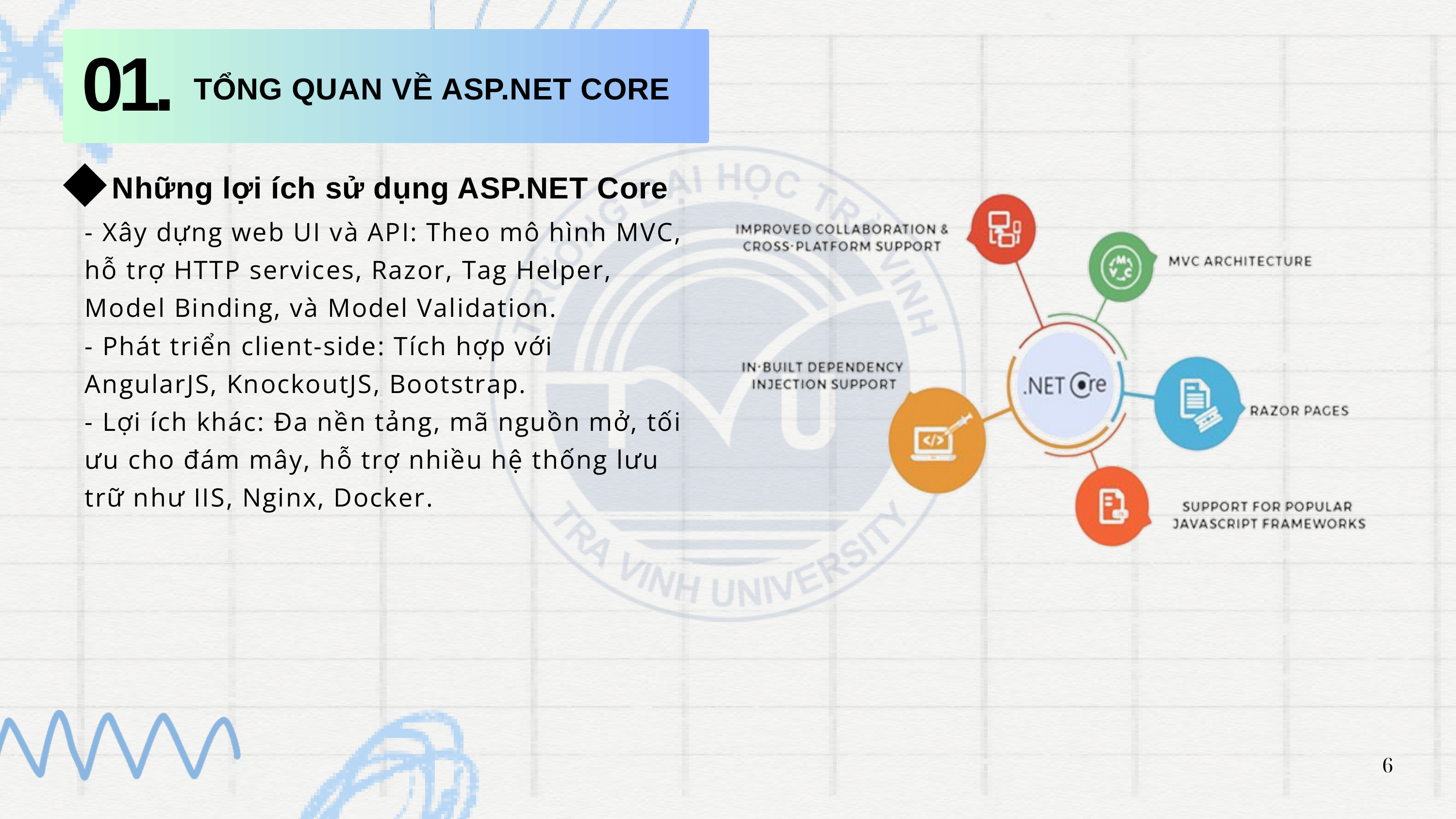

01.
TỔNG QUAN VỀ ASP.NET CORE

Những lợi ích sử dụng ASP.NET Core

- Xây dựng web UI và API: Theo mô hình MVC, hỗ trợ HTTP services, Razor, Tag Helper, Model Binding, và Model Validation.
- Phát triển client-side: Tích hợp với AngularJS, KnockoutJS, Bootstrap.
- Lợi ích khác: Đa nền tảng, mã nguồn mở, tối ưu cho đám mây, hỗ trợ nhiều hệ thống lưu trữ như IIS, Nginx, Docker.

6